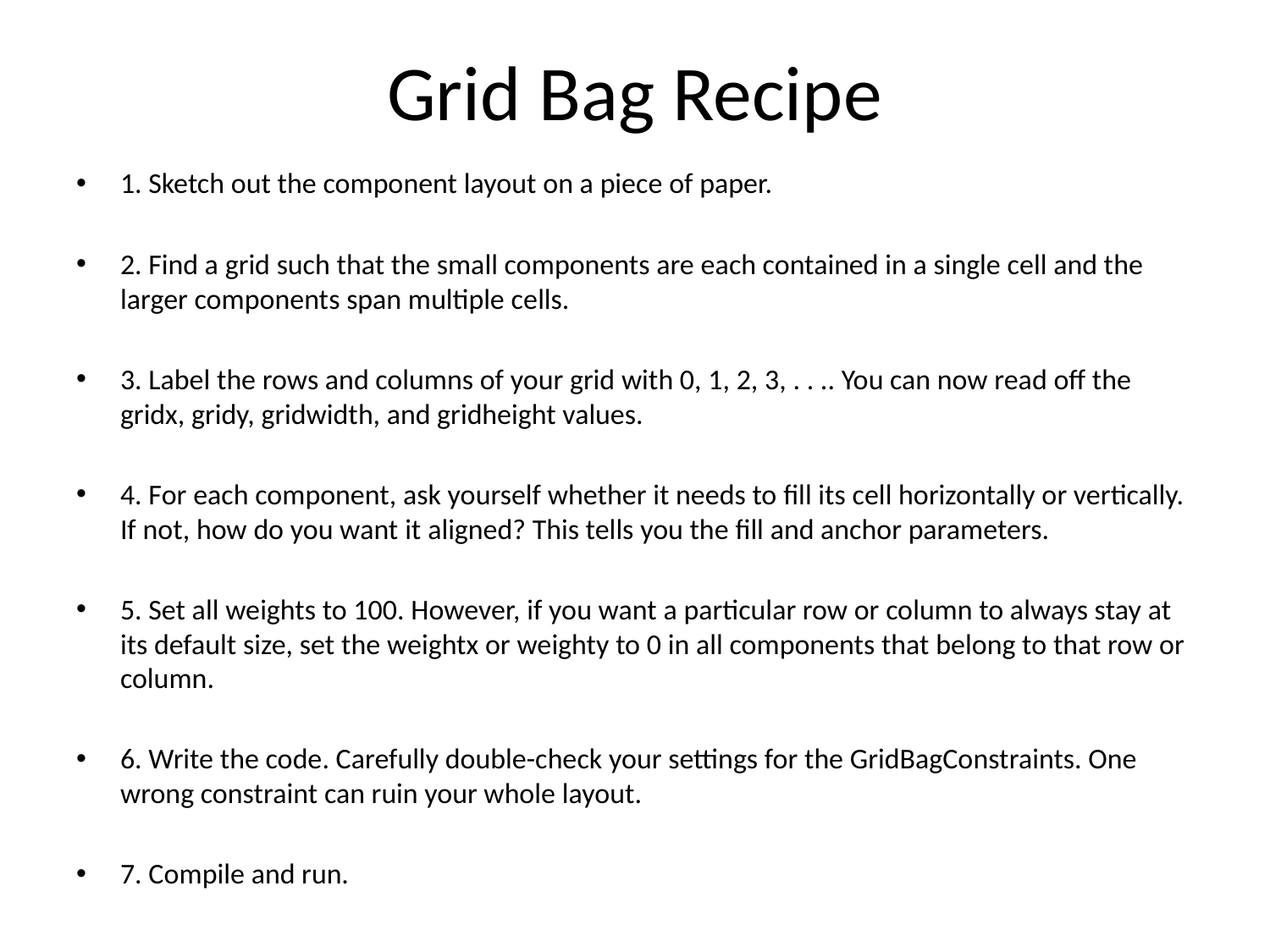

# Grid Bag Recipe
1. Sketch out the component layout on a piece of paper.

2. Find a grid such that the small components are each contained in a single cell and the larger components span multiple cells.

3. Label the rows and columns of your grid with 0, 1, 2, 3, . . .. You can now read off the gridx, gridy, gridwidth, and gridheight values.

4. For each component, ask yourself whether it needs to fill its cell horizontally or vertically. If not, how do you want it aligned? This tells you the fill and anchor parameters.

5. Set all weights to 100. However, if you want a particular row or column to always stay at its default size, set the weightx or weighty to 0 in all components that belong to that row or column.

6. Write the code. Carefully double-check your settings for the GridBagConstraints. One wrong constraint can ruin your whole layout.

7. Compile and run.